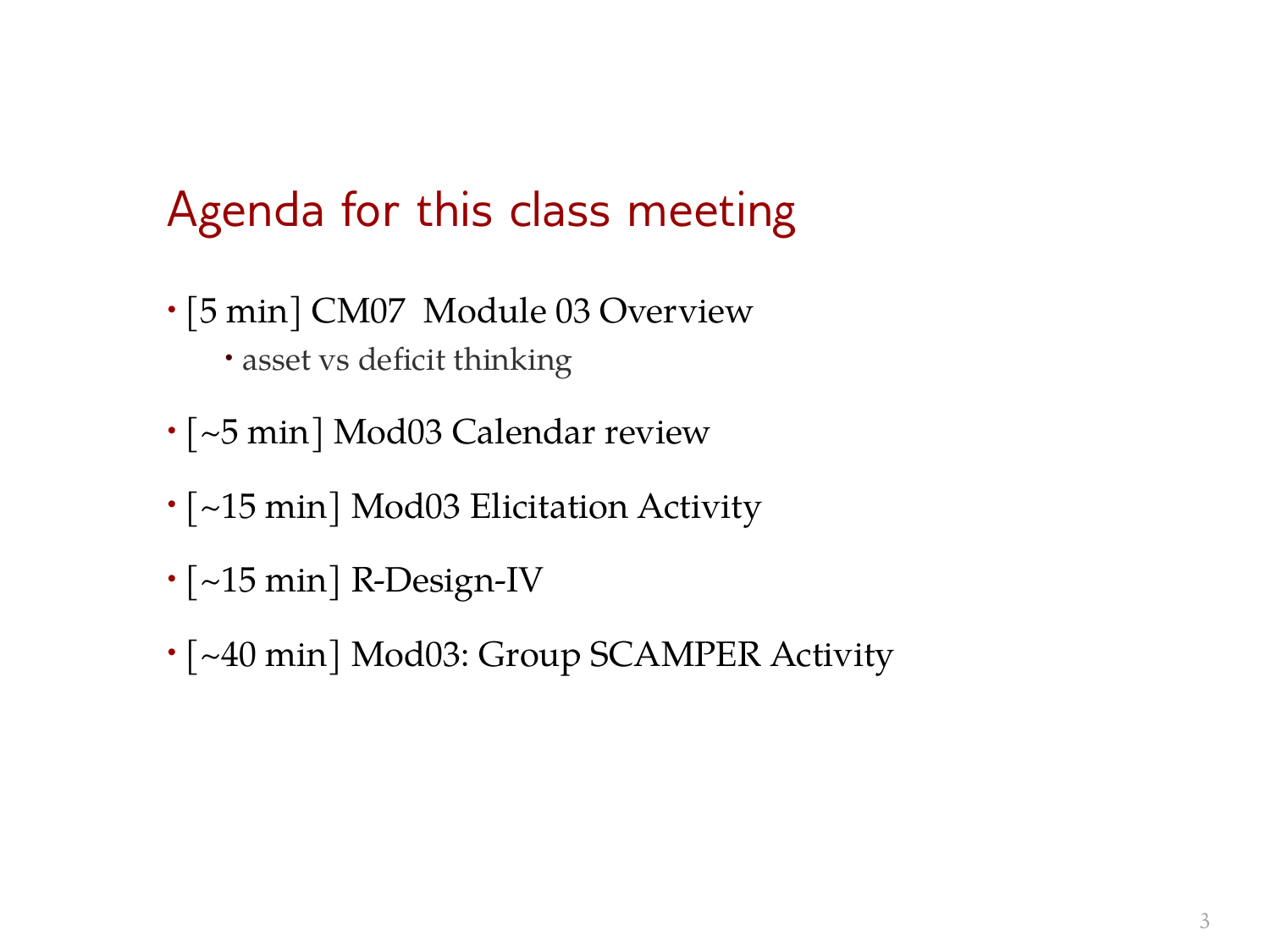

# Agenda for this class meeting
[5 min] CM07  Module 03 Overview
asset vs deficit thinking
[~5 min] Mod03 Calendar review
[~15 min] Mod03 Elicitation Activity
[~15 min] R-Design-IV
[~40 min] Mod03: Group SCAMPER Activity
3